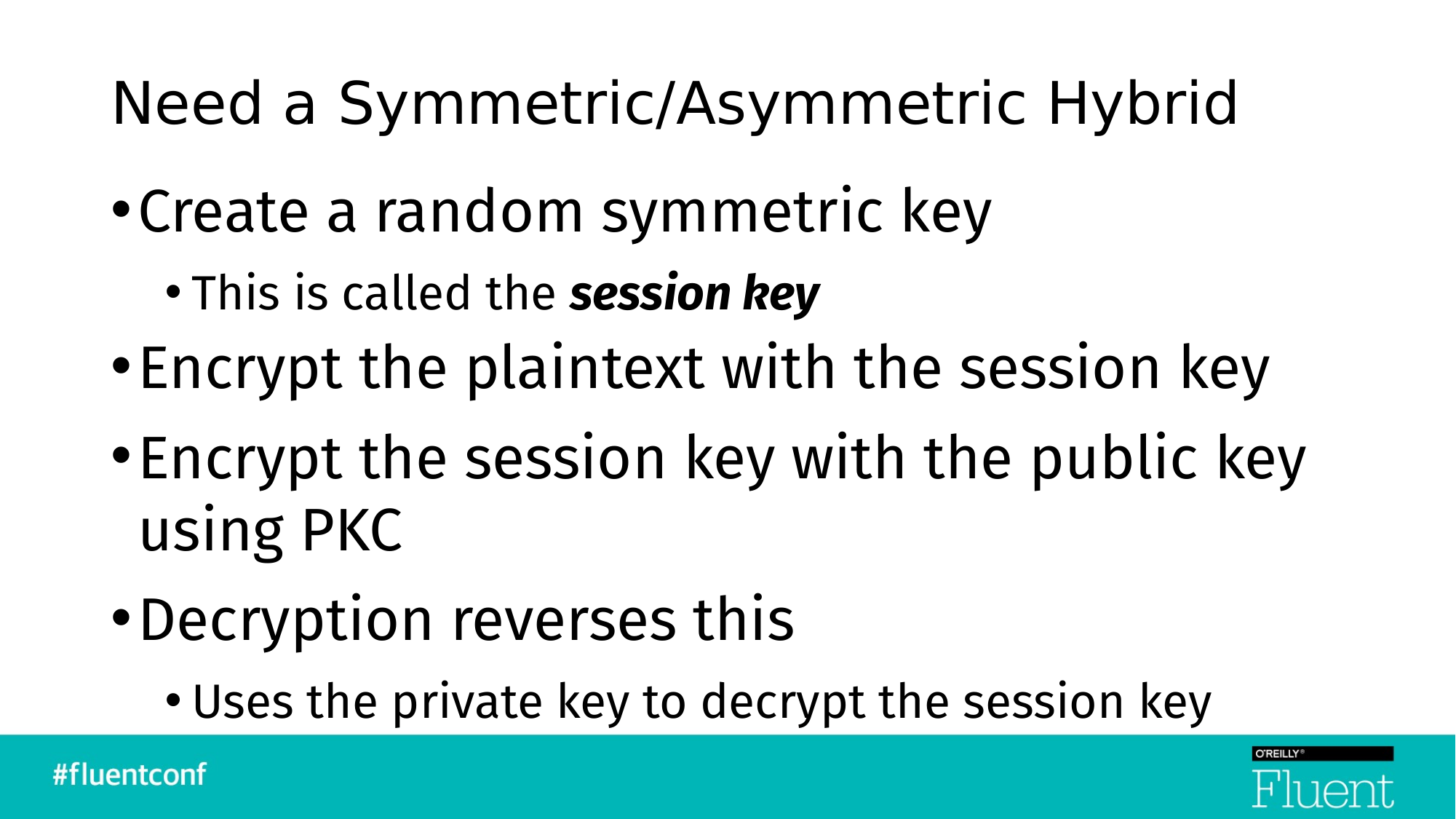

# Need a Symmetric/Asymmetric Hybrid
Create a random symmetric key
This is called the session key
Encrypt the plaintext with the session key
Encrypt the session key with the public key using PKC
Decryption reverses this
Uses the private key to decrypt the session key